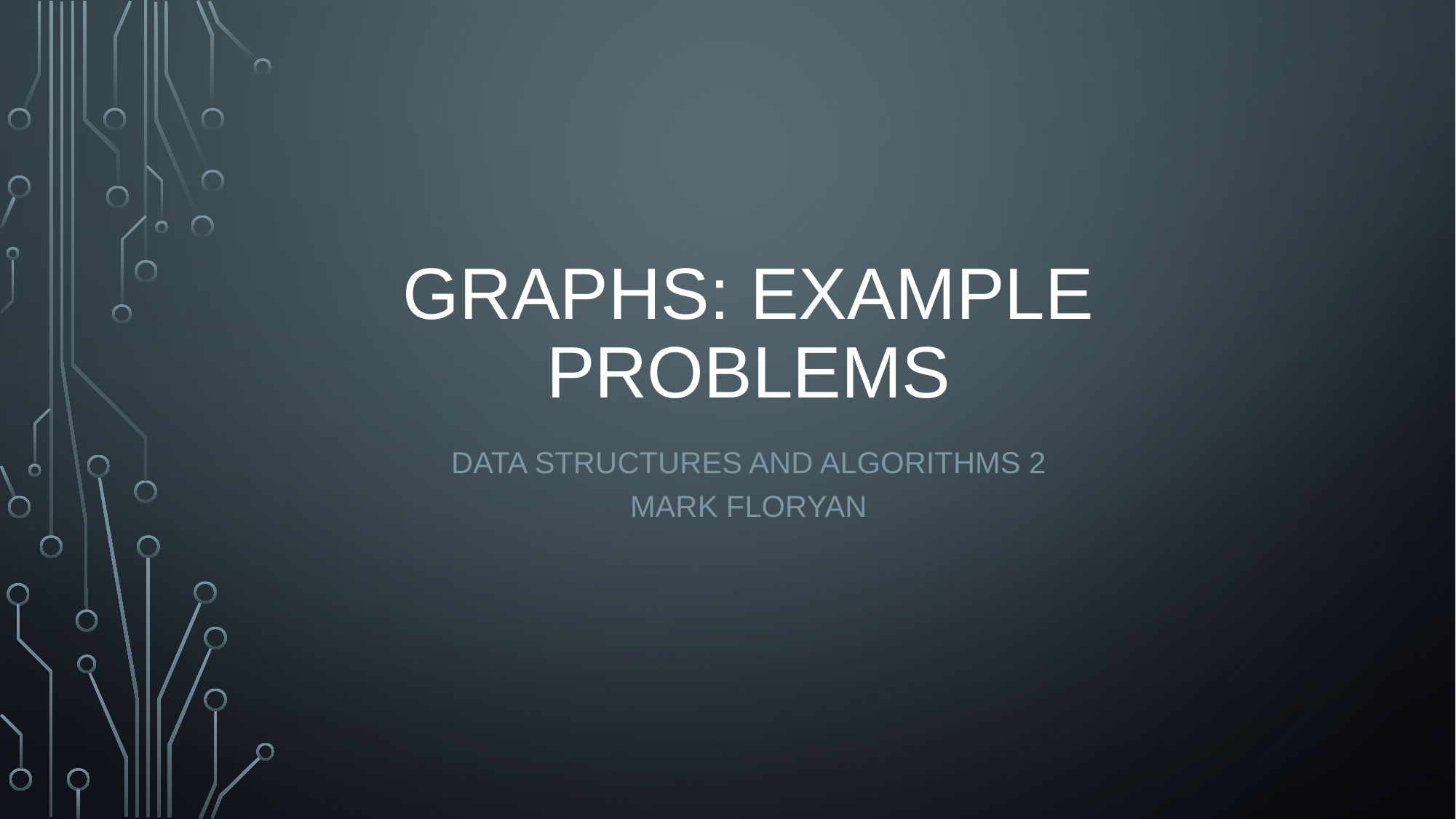

# Graphs: Example Problems
Data Structures and Algorithms 2
Mark Floryan